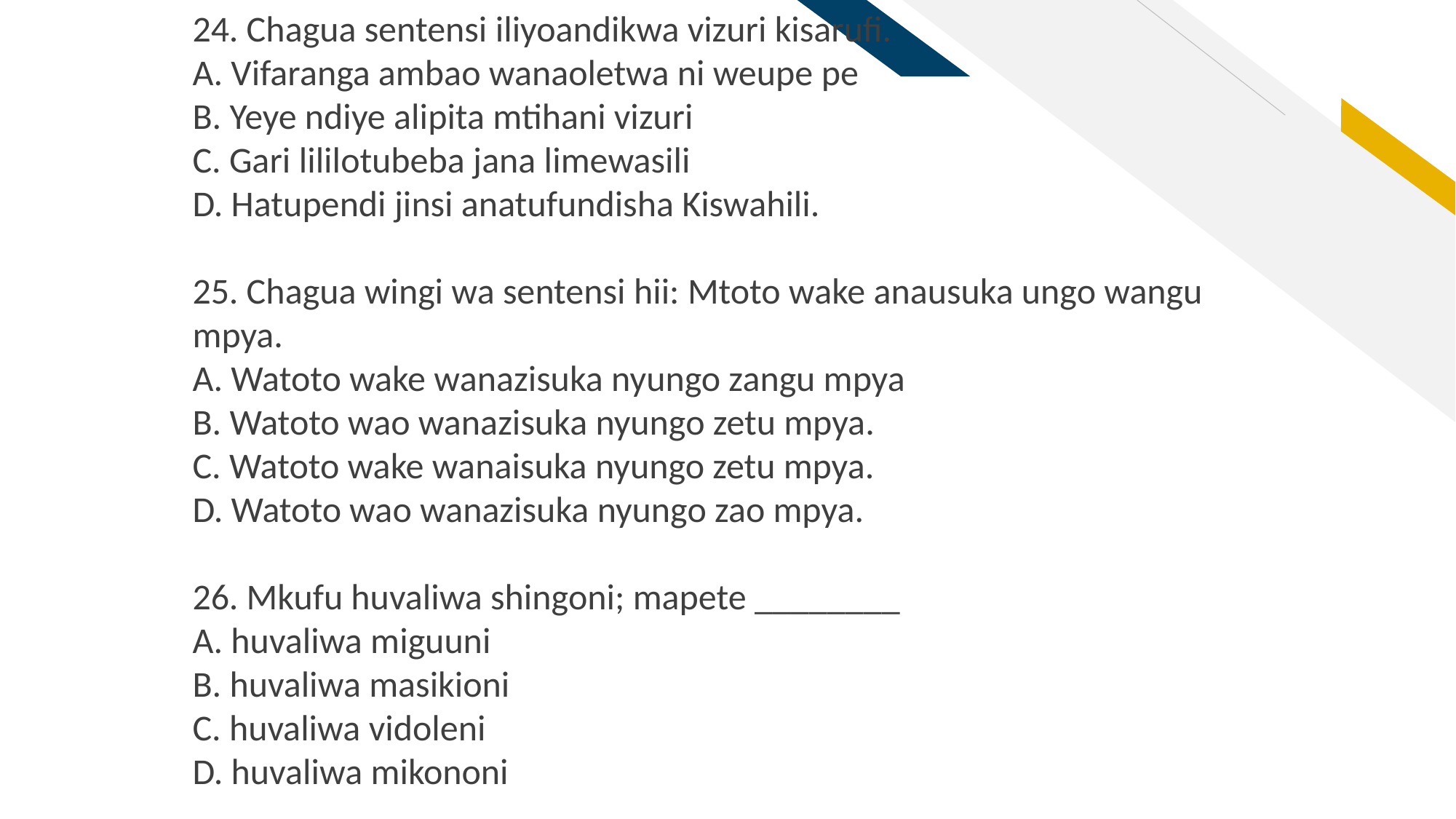

24. Chagua sentensi iliyoandikwa vizuri kisarufi.
A. Vifaranga ambao wanaoletwa ni weupe pe
B. Yeye ndiye alipita mtihani vizuri
C. Gari lililotubeba jana limewasili
D. Hatupendi jinsi anatufundisha Kiswahili.

25. Chagua wingi wa sentensi hii: Mtoto wake anausuka ungo wangu mpya.
A. Watoto wake wanazisuka nyungo zangu mpya
B. Watoto wao wanazisuka nyungo zetu mpya.
C. Watoto wake wanaisuka nyungo zetu mpya.
D. Watoto wao wanazisuka nyungo zao mpya.

26. Mkufu huvaliwa shingoni; mapete ________
A. huvaliwa miguuni
B. huvaliwa masikioni
C. huvaliwa vidoleni
D. huvaliwa mikononi